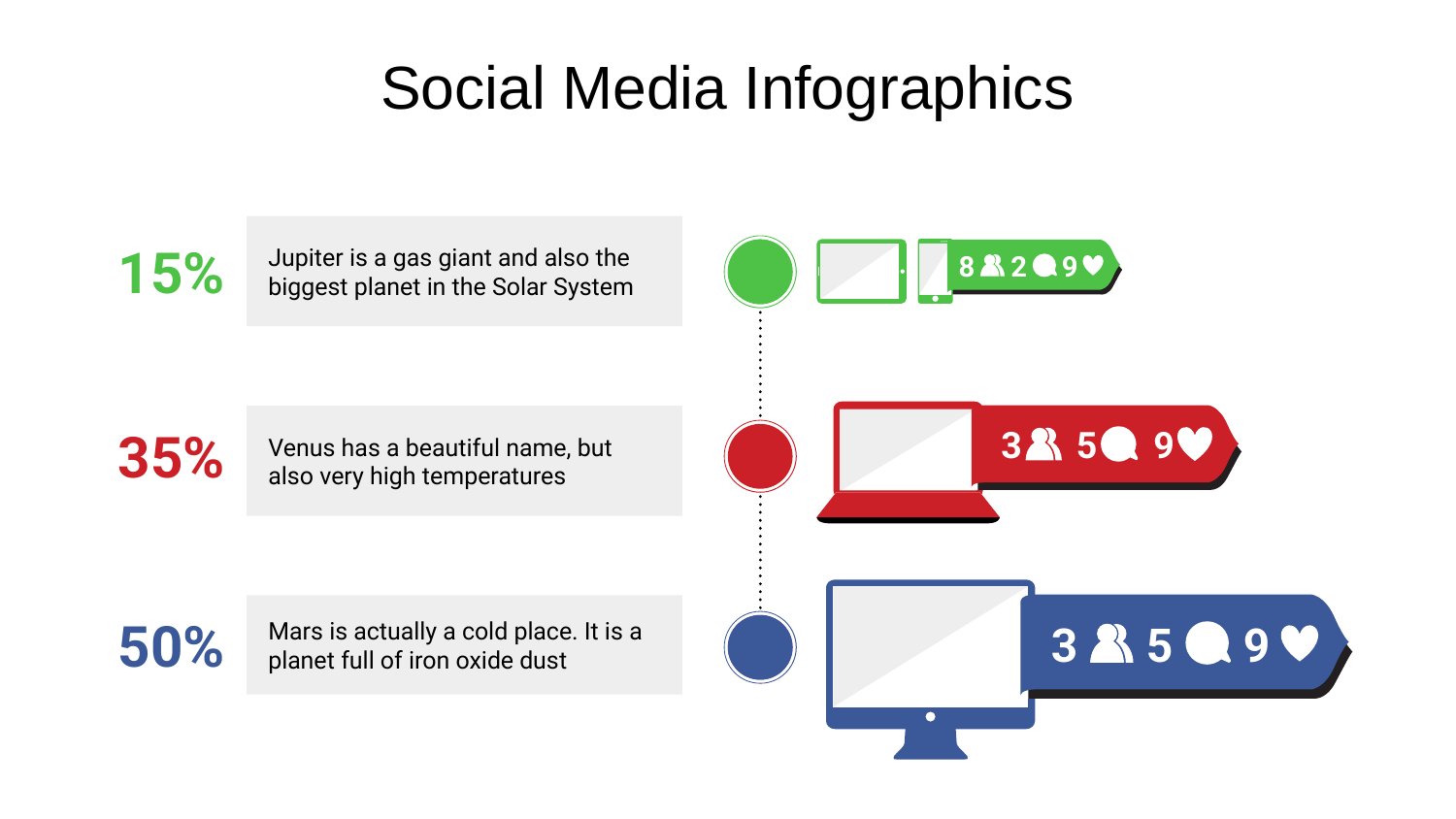

# Social Media Infographics
Jupiter is a gas giant and also the biggest planet in the Solar System

15%
8
2
9

Venus has a beautiful name, but also very high temperatures

3
5
9

35%

Mars is actually a cold place. It is a planet full of iron oxide dust

50%

3
5
9